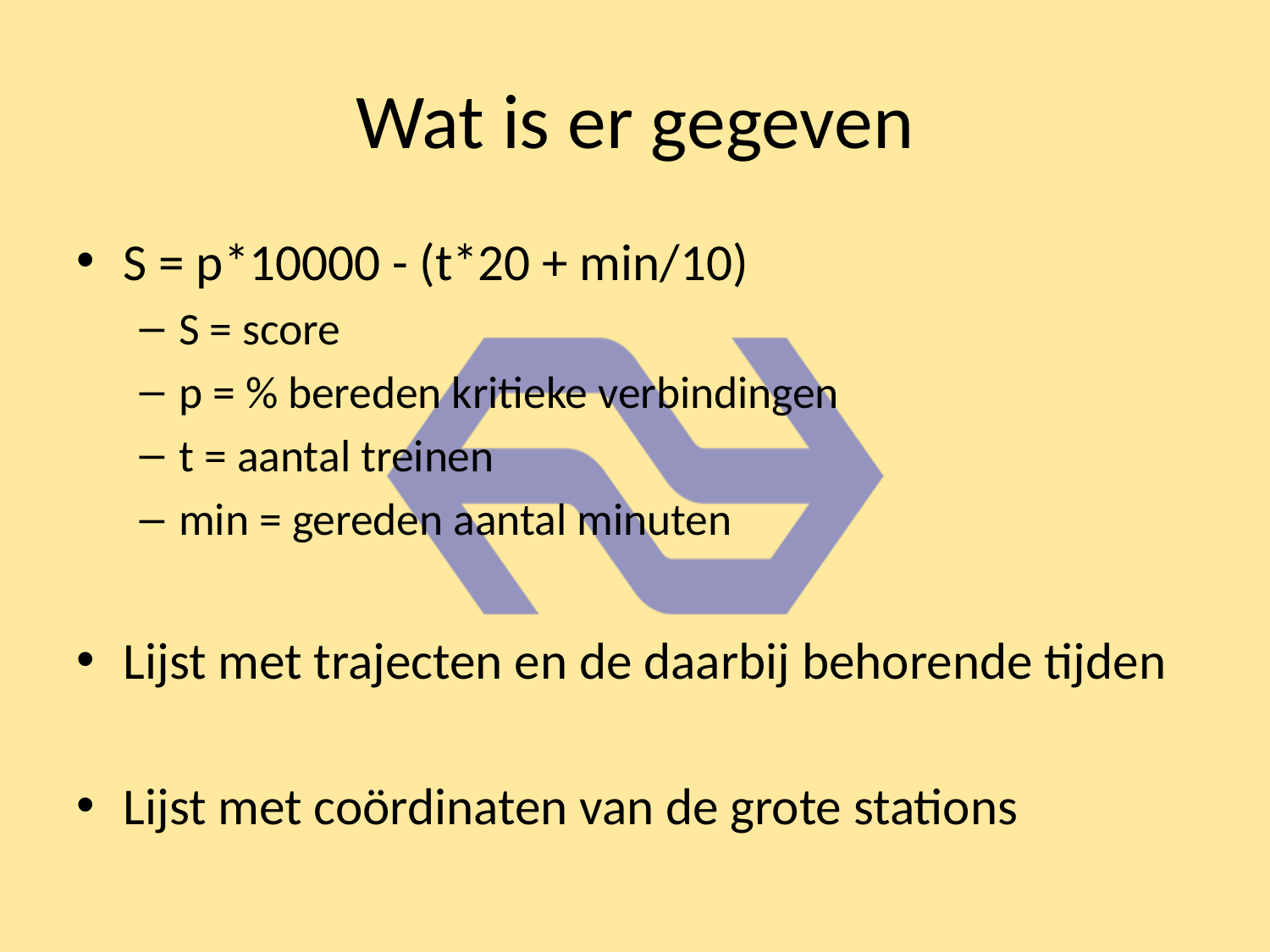

# Wat is er gegeven
S = p*10000 - (t*20 + min/10)
S = score
p = % bereden kritieke verbindingen
t = aantal treinen
min = gereden aantal minuten

Lijst met trajecten en de daarbij behorende tijden

Lijst met coördinaten van de grote stations